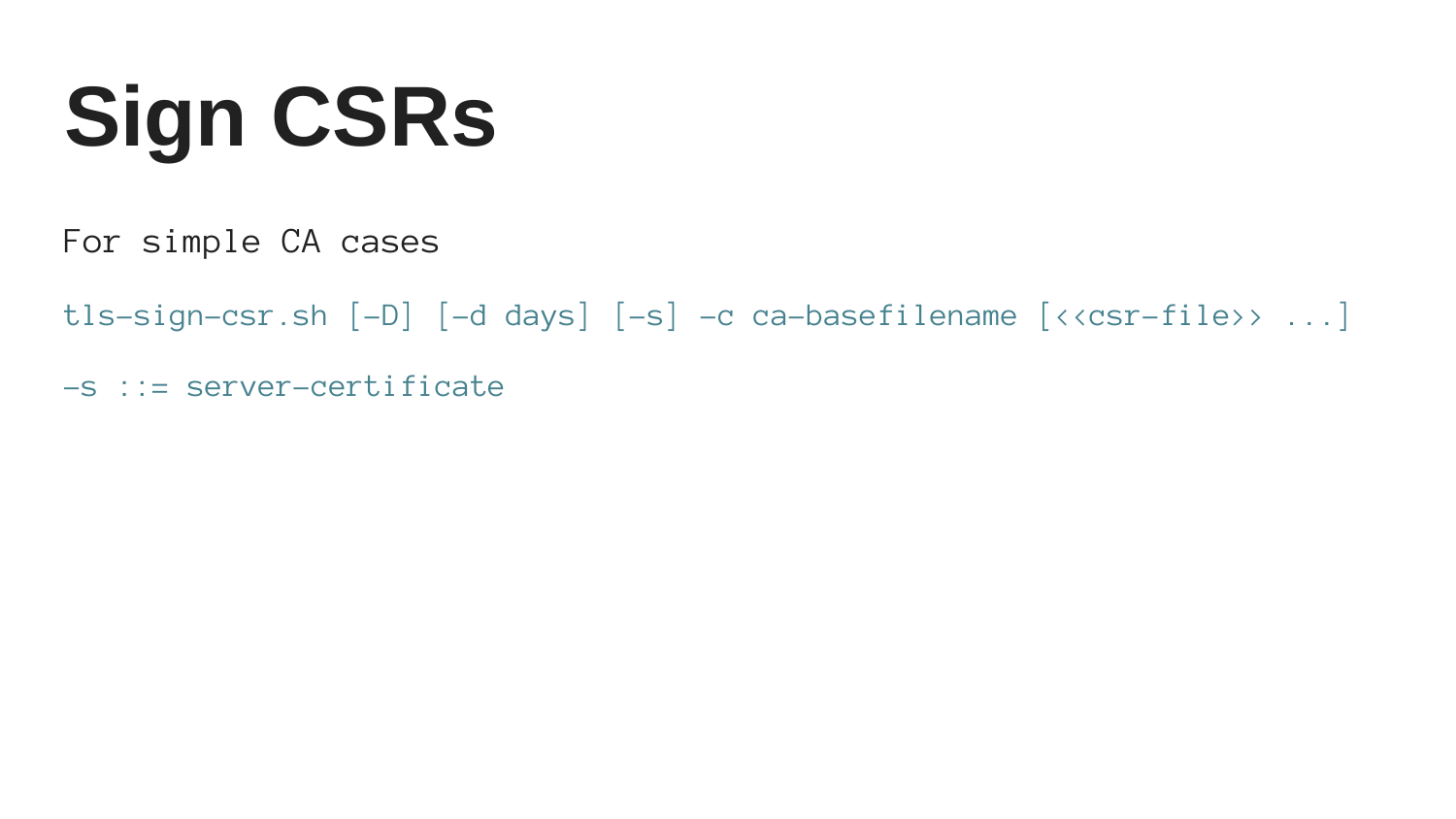

# Sign CSRs
For simple CA cases
tls-sign-csr.sh [-D] [-d days] [-s] -c ca-basefilename [<<csr-file>> ...]
-s ::= server-certificate